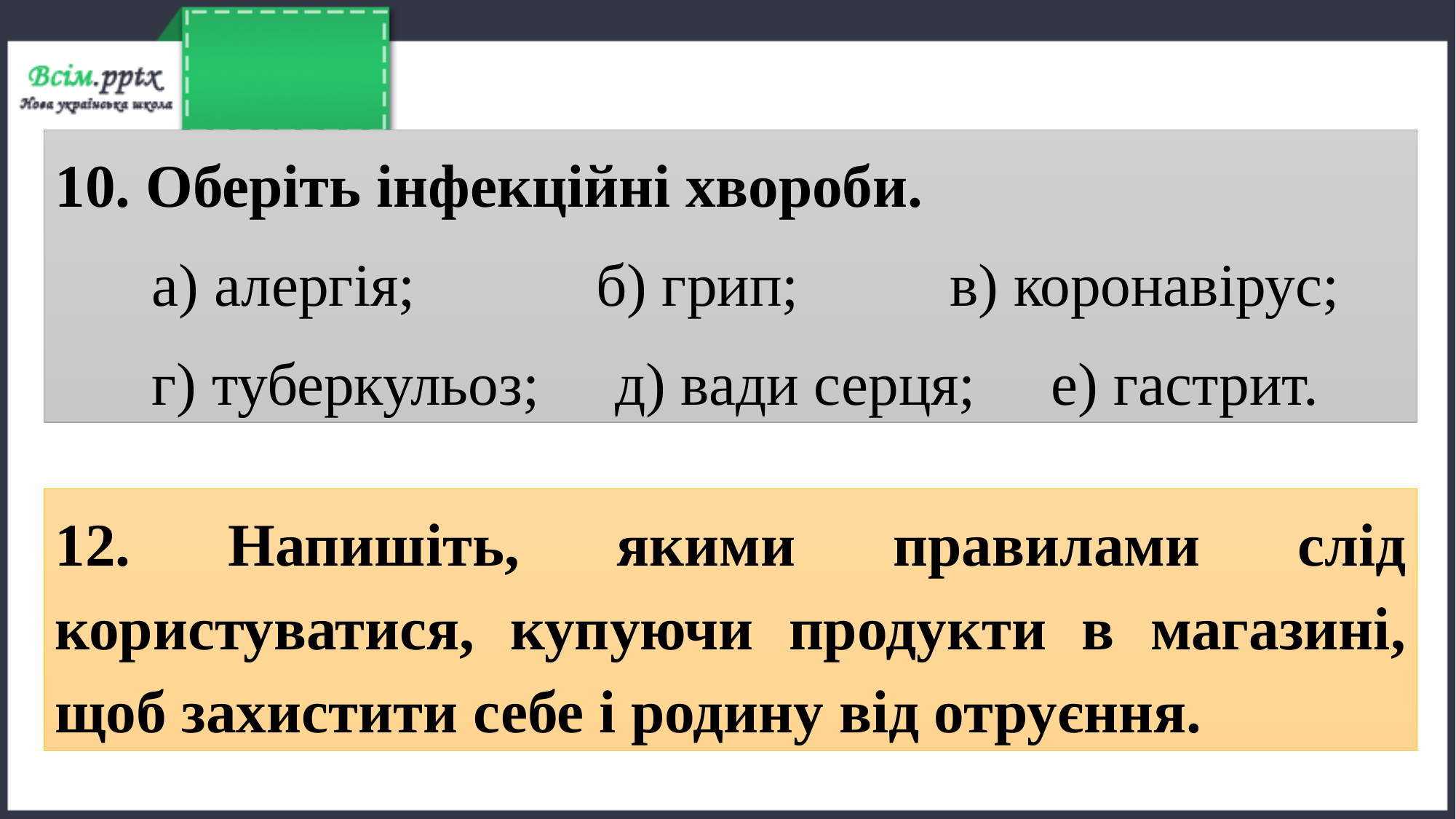

10. Оберіть інфекційні хвороби.
     а) алергія;            б) грип;          в) коронавірус;
     г) туберкульоз;     д) вади серця;     е) гастрит.
12. Напишіть, якими правилами слід користуватися, купуючи продукти в магазині, щоб захистити себе і родину від отруєння.